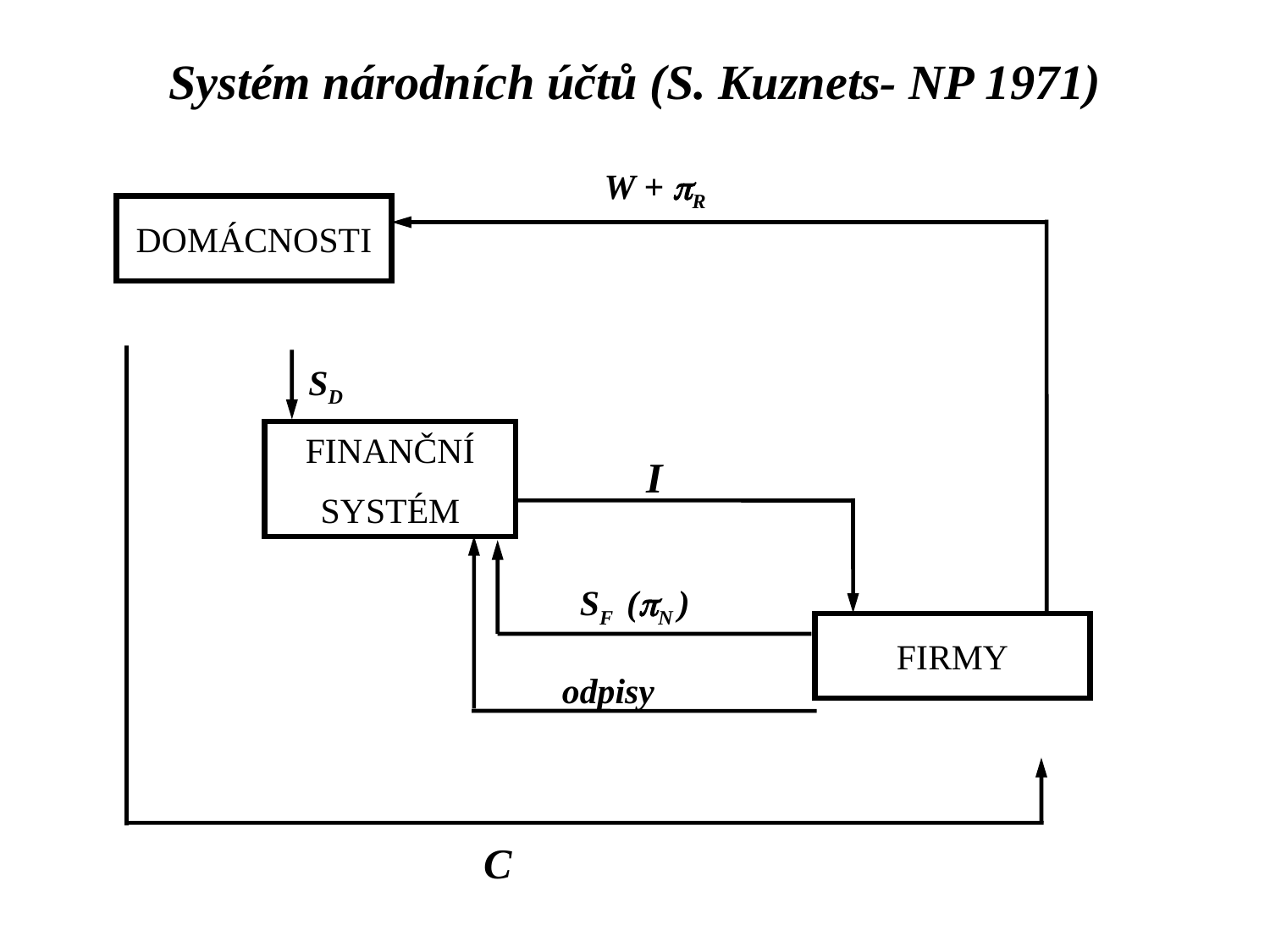

Systém národních účtů (S. Kuznets- NP 1971)
W + πR
DOMÁCNOSTI

SD
FINANČNÍ
SYSTÉM
I

SF  (πN )
FIRMY

odpisy

C